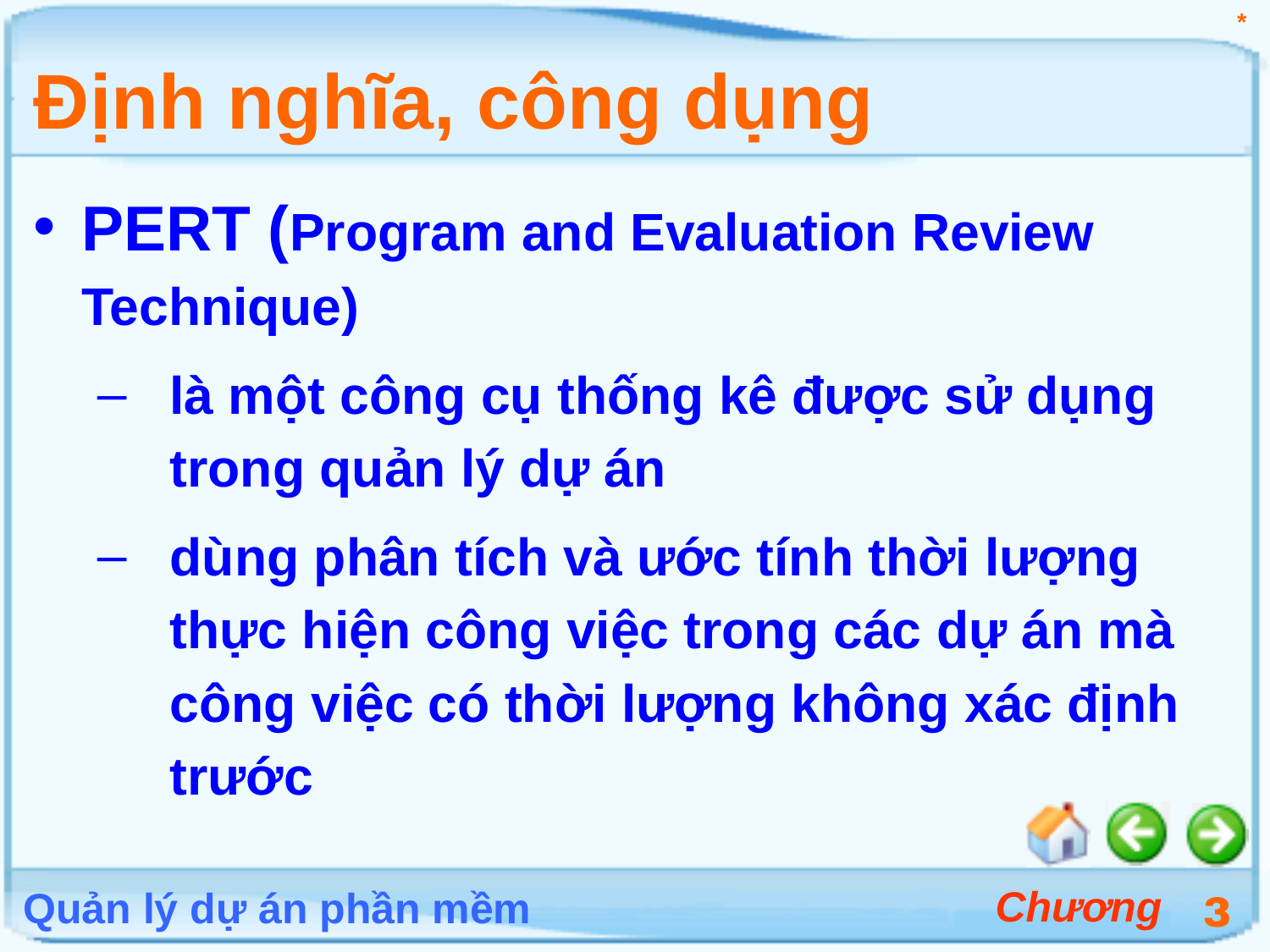

*
# Định nghĩa, công dụng
PERT (Program and Evaluation Review Technique)
là một công cụ thống kê được sử dụng trong quản lý dự án
dùng phân tích và ước tính thời lượng thực hiện công việc trong các dự án mà công việc có thời lượng không xác định trước
3